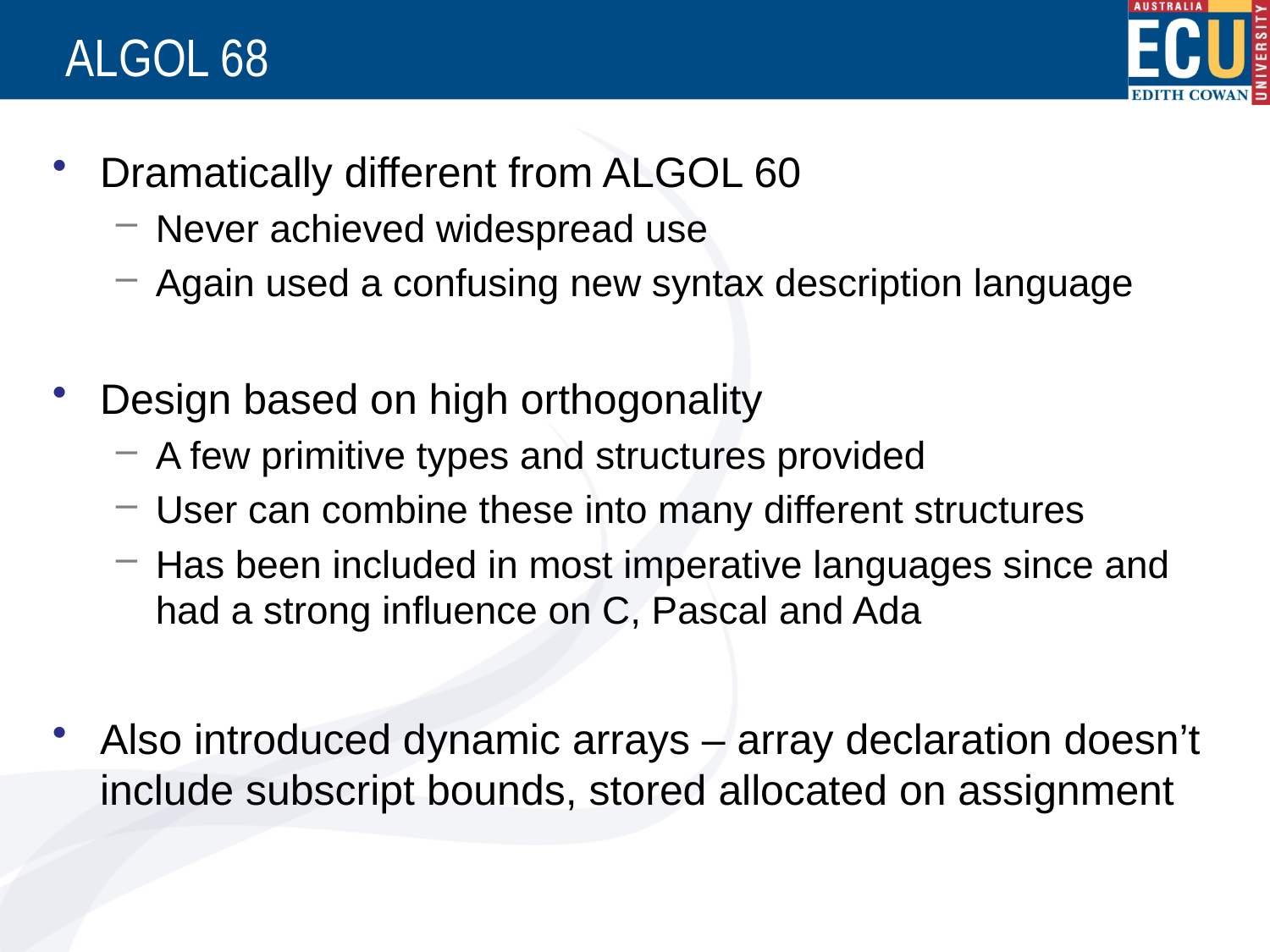

# ALGOL 68
Dramatically different from ALGOL 60
Never achieved widespread use
Again used a confusing new syntax description language

Design based on high orthogonality
A few primitive types and structures provided
User can combine these into many different structures
Has been included in most imperative languages since and had a strong influence on C, Pascal and Ada

Also introduced dynamic arrays – array declaration doesn’t include subscript bounds, stored allocated on assignment